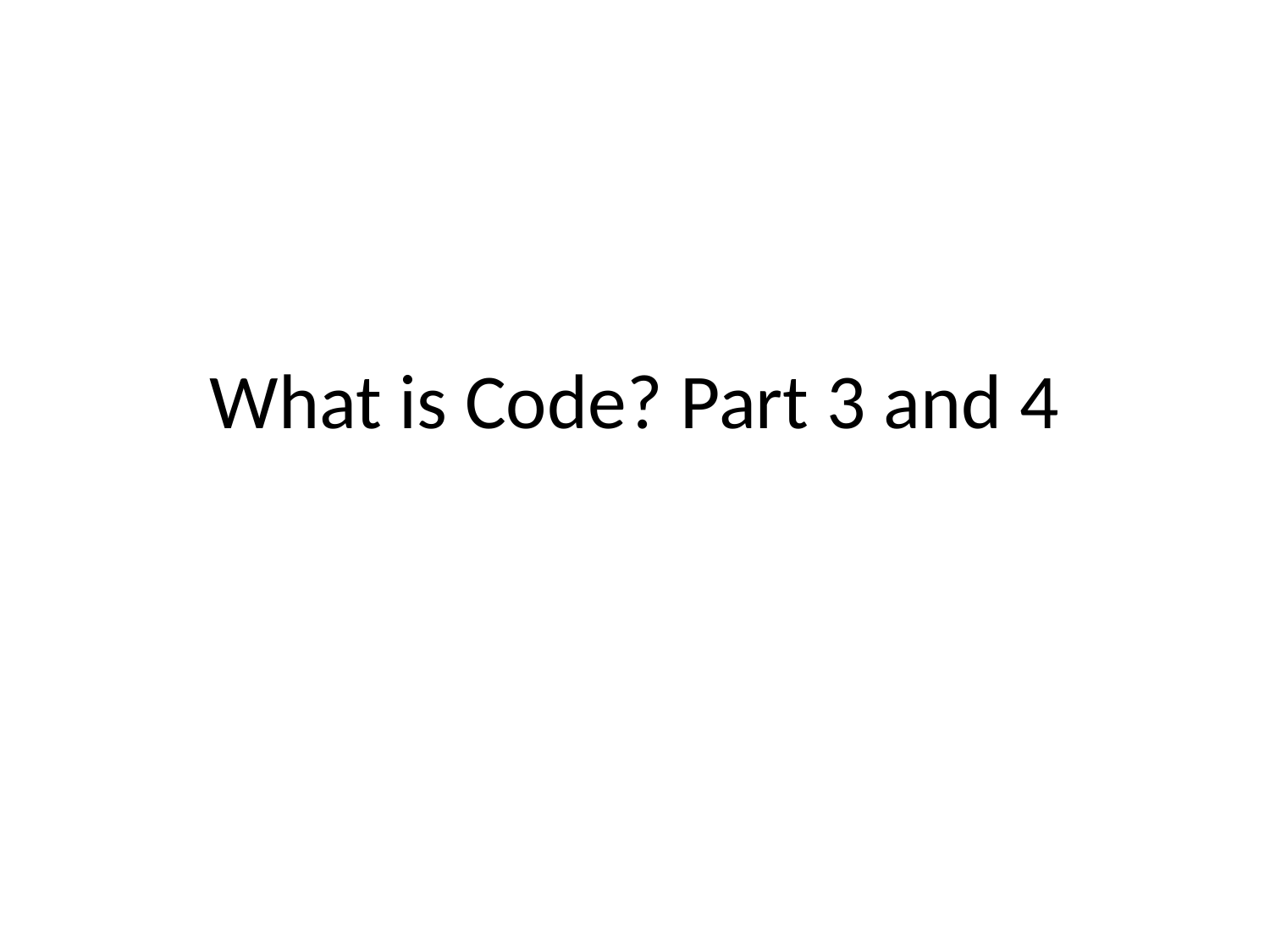

# What is Code? Part 3 and 4